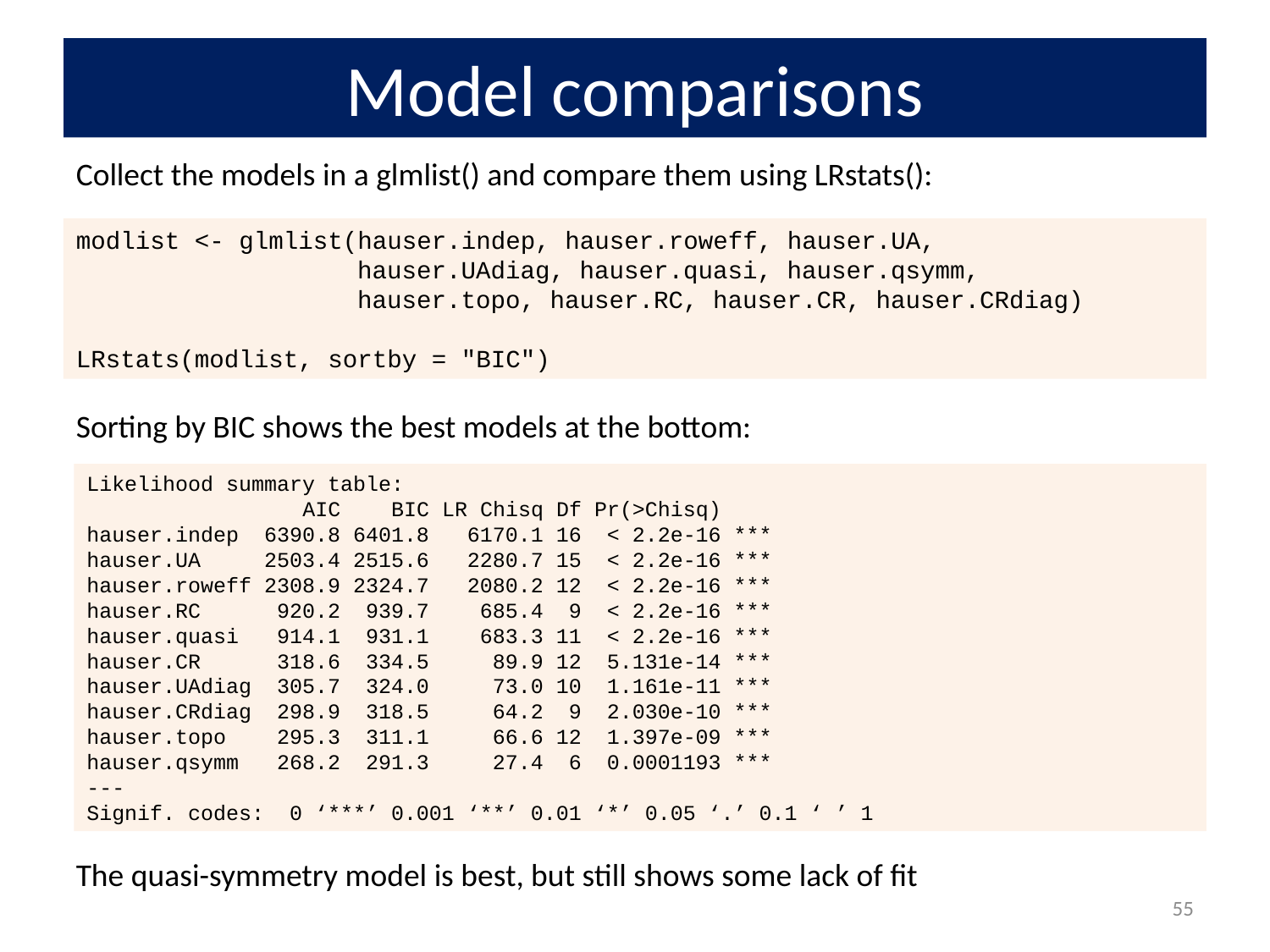

# Model comparisons
Collect the models in a glmlist() and compare them using LRstats():
modlist <- glmlist(hauser.indep, hauser.roweff, hauser.UA,
                   hauser.UAdiag, hauser.quasi, hauser.qsymm,
                   hauser.topo, hauser.RC, hauser.CR, hauser.CRdiag)

LRstats(modlist, sortby = "BIC")
Sorting by BIC shows the best models at the bottom:
Likelihood summary table:
                 AIC    BIC LR Chisq Df Pr(>Chisq)
hauser.indep  6390.8 6401.8   6170.1 16  < 2.2e-16 ***
hauser.UA     2503.4 2515.6   2280.7 15  < 2.2e-16 ***
hauser.roweff 2308.9 2324.7   2080.2 12  < 2.2e-16 ***
hauser.RC      920.2  939.7    685.4  9  < 2.2e-16 ***
hauser.quasi   914.1  931.1    683.3 11  < 2.2e-16 ***
hauser.CR      318.6  334.5     89.9 12  5.131e-14 ***
hauser.UAdiag  305.7  324.0     73.0 10  1.161e-11 ***
hauser.CRdiag  298.9  318.5     64.2  9  2.030e-10 ***
hauser.topo    295.3  311.1     66.6 12  1.397e-09 ***
hauser.qsymm   268.2  291.3     27.4  6  0.0001193 ***
---
Signif. codes:  0 ‘***’ 0.001 ‘**’ 0.01 ‘*’ 0.05 ‘.’ 0.1 ‘ ’ 1
The quasi-symmetry model is best, but still shows some lack of fit
55